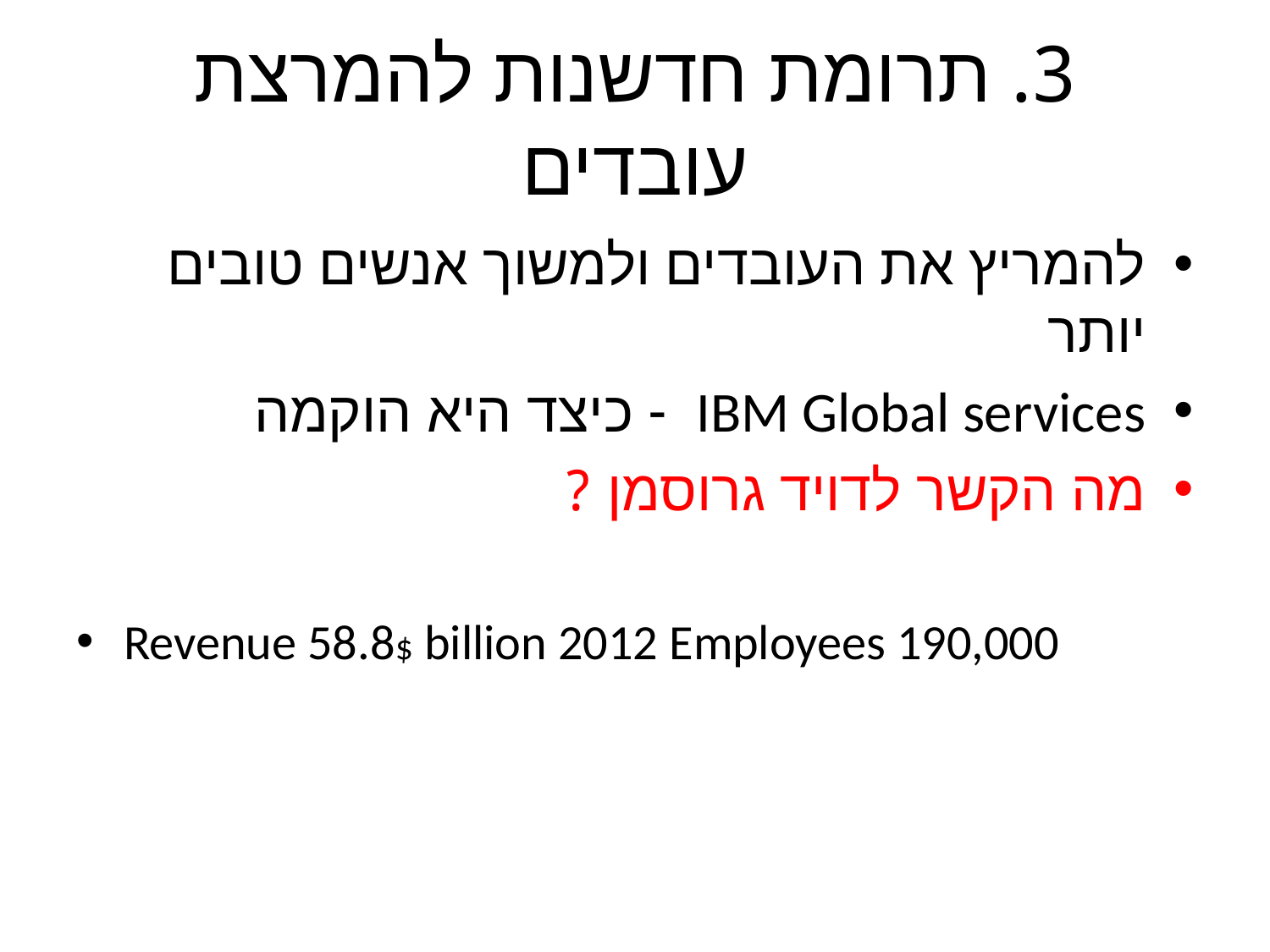

# 3. תרומת חדשנות להמרצת עובדים
להמריץ את העובדים ולמשוך אנשים טובים יותר
IBM Global services  - כיצד היא הוקמה
מה הקשר לדויד גרוסמן ?

Revenue 58.8$ billion 2012 Employees 190,000